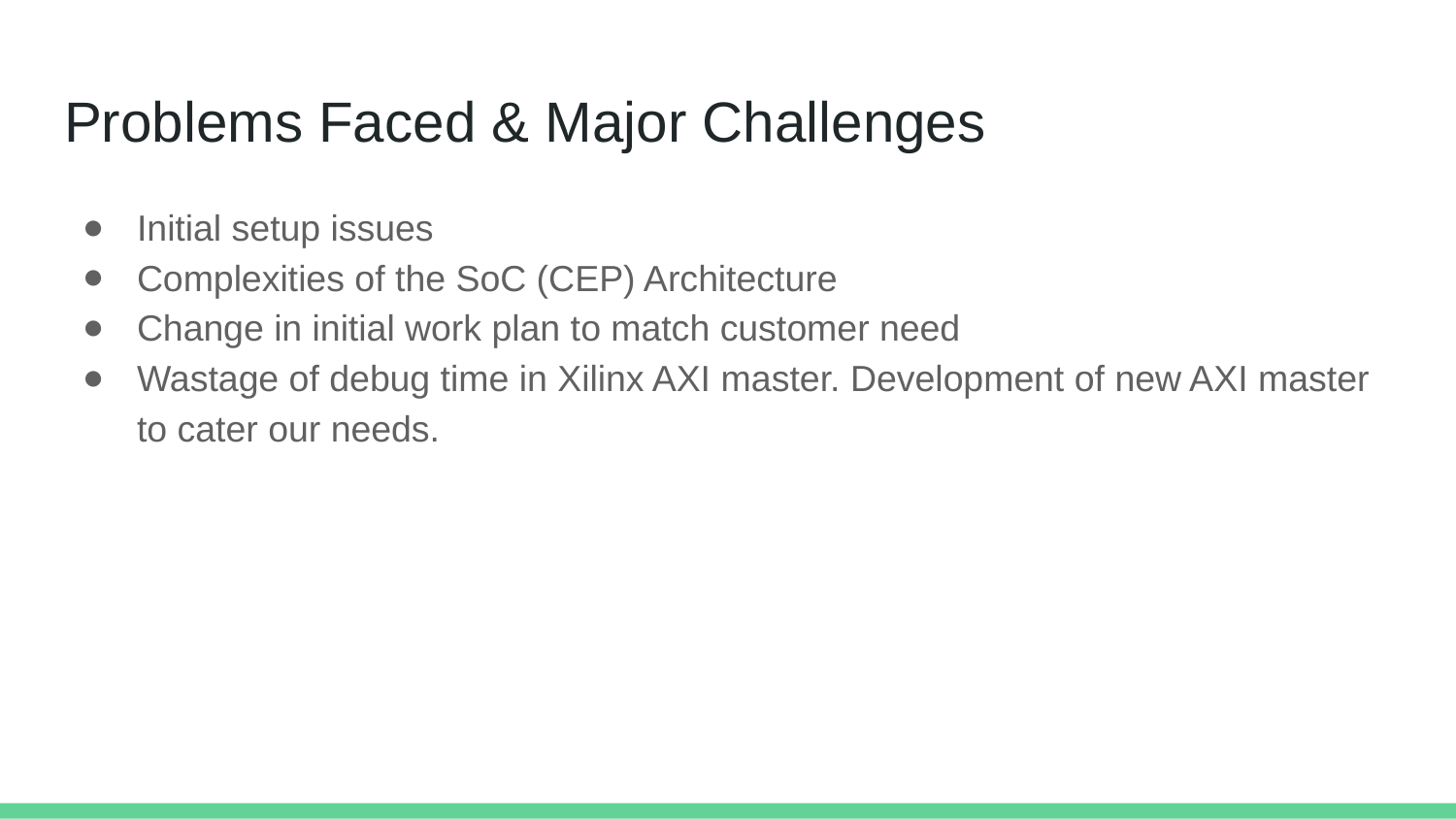

# Problems Faced & Major Challenges
Initial setup issues
Complexities of the SoC (CEP) Architecture
Change in initial work plan to match customer need
Wastage of debug time in Xilinx AXI master. Development of new AXI master to cater our needs.